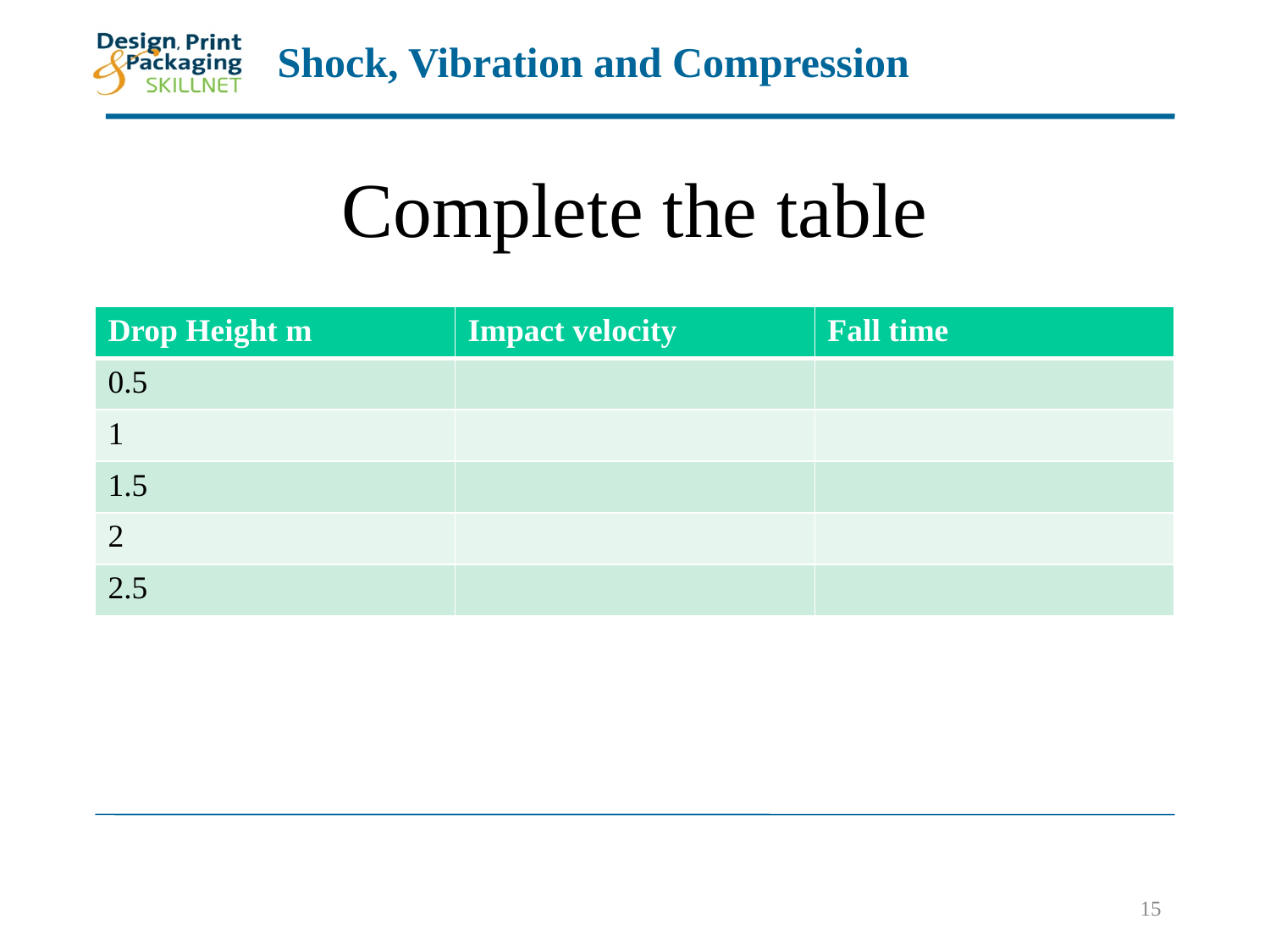

# Complete the table
| Drop Height m | Impact velocity | Fall time |
| --- | --- | --- |
| 0.5 |  |  |
| 1 |  |  |
| 1.5 |  |  |
| 2 |  |  |
| 2.5 |  |  |

15